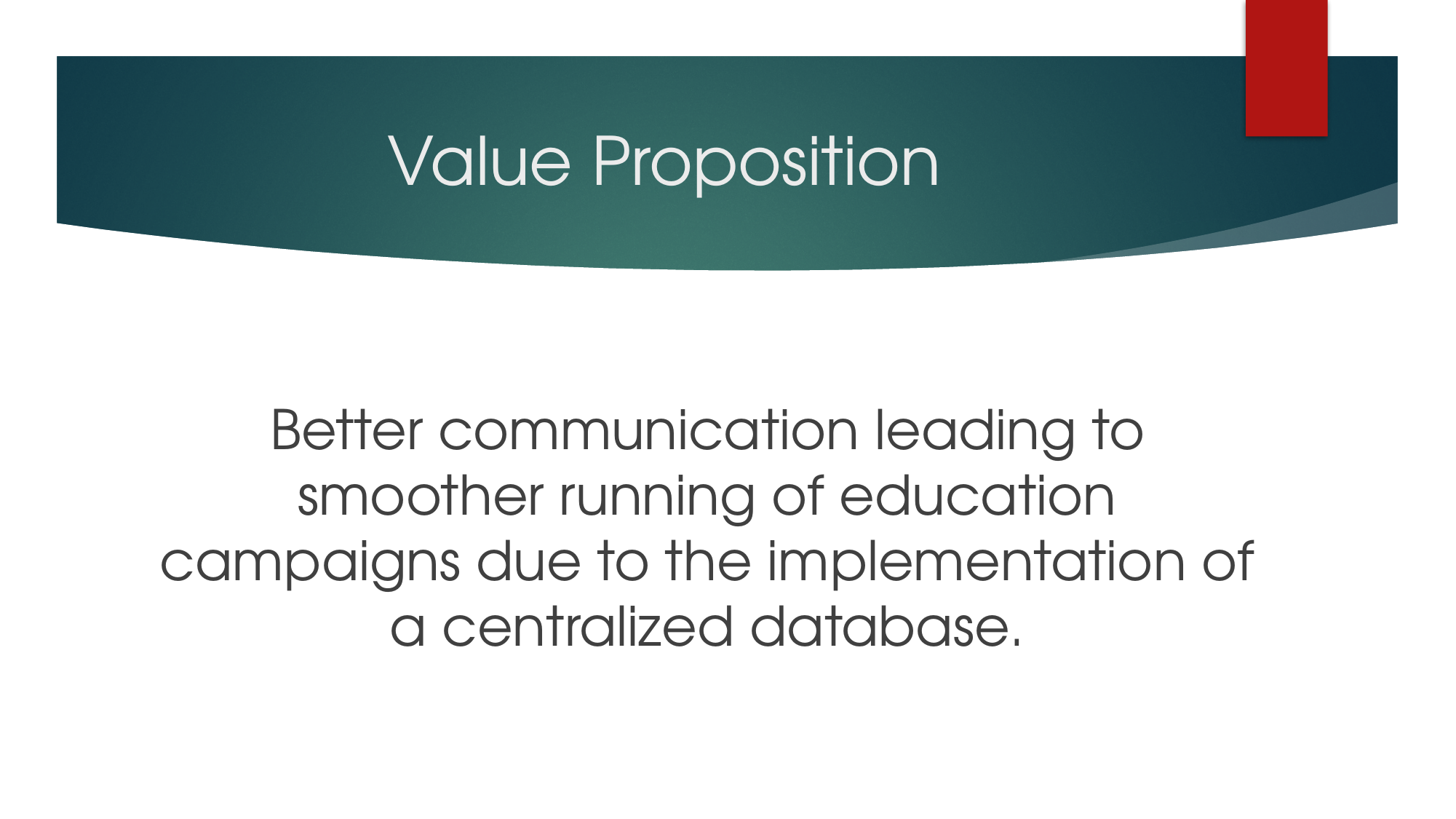

# Value Proposition
Better communication leading to smoother running of education campaigns due to the implementation of a centralized database.